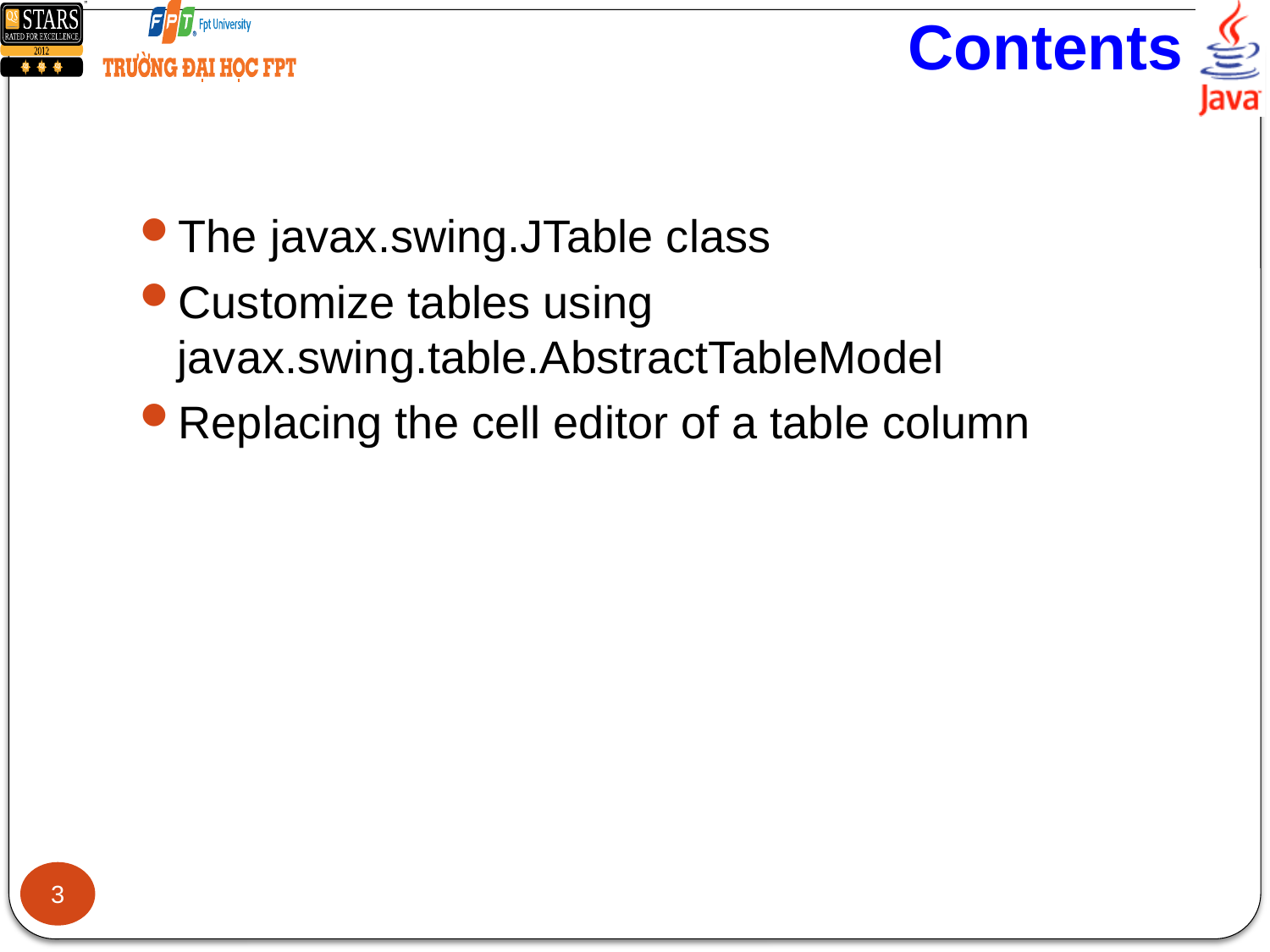

# Contents
The javax.swing.JTable class
Customize tables using javax.swing.table.AbstractTableModel
Replacing the cell editor of a table column

3